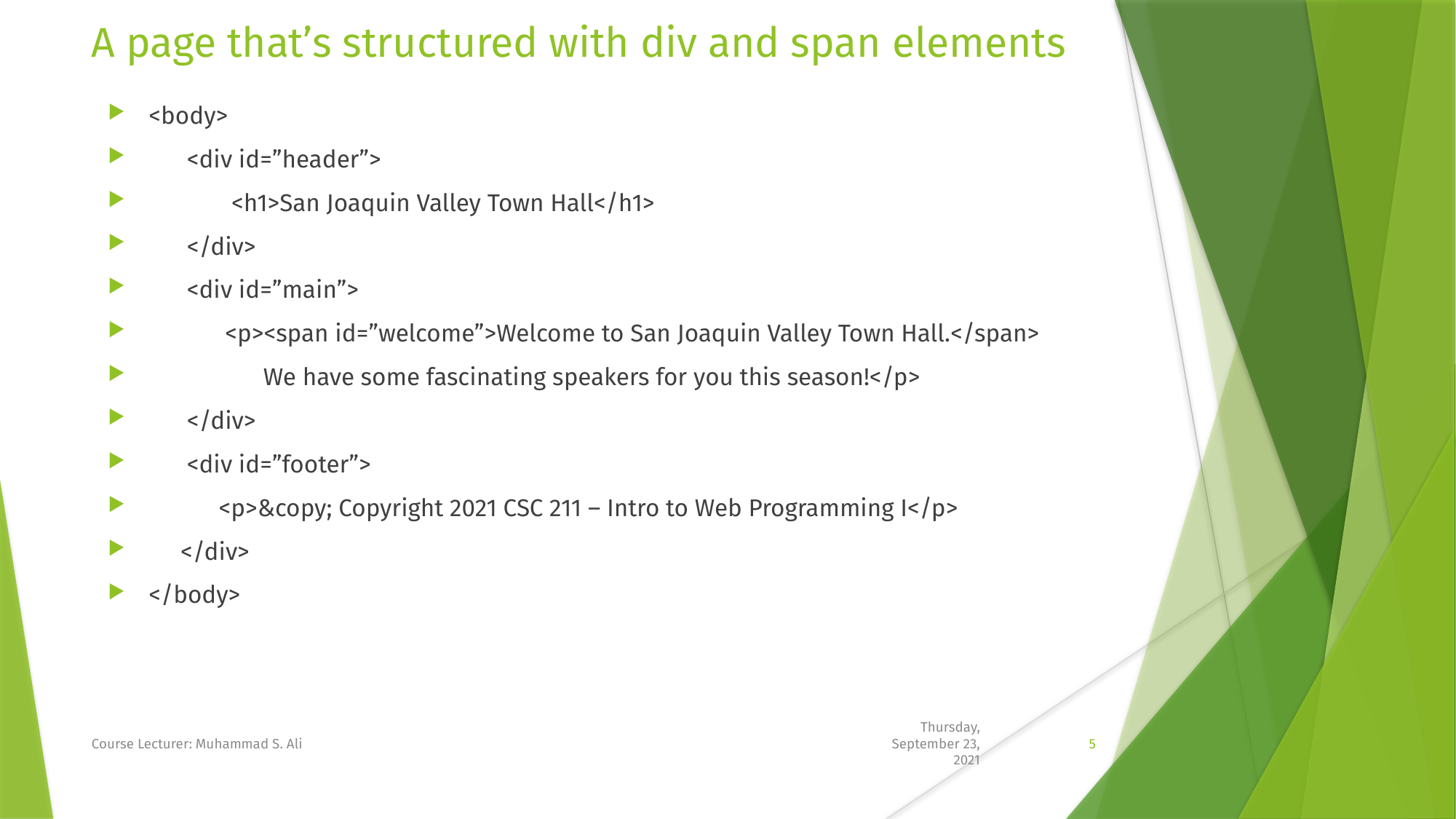

A page that’s structured with div and span elements
<body>
      <div id=”header”>
             <h1>San Joaquin Valley Town Hall</h1>
      </div>
      <div id=”main”>
            <p><span id=”welcome”>Welcome to San Joaquin Valley Town Hall.</span>
                  We have some fascinating speakers for you this season!</p>
      </div>
      <div id=”footer”>
           <p>&copy; Copyright 2021 CSC 211 – Intro to Web Programming I</p>
     </div>
</body>
Course Lecturer: Muhammad S. Ali
Thursday, September 23, 2021
5